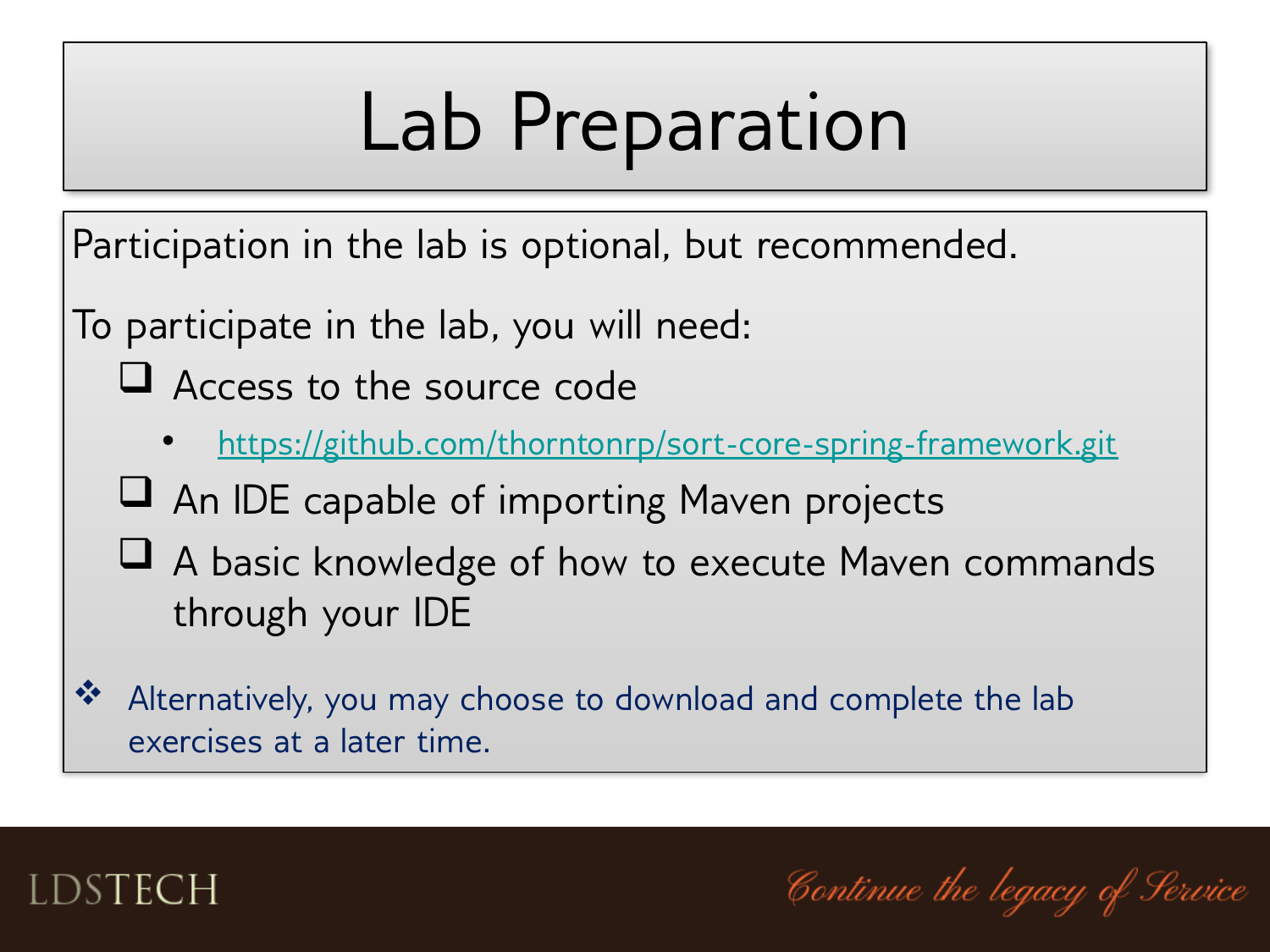

# Lab Preparation
Participation in the lab is optional, but recommended.
To participate in the lab, you will need:
Access to the source code
https://github.com/thorntonrp/sort-core-spring-framework.git
An IDE capable of importing Maven projects
A basic knowledge of how to execute Maven commands through your IDE
Alternatively, you may choose to download and complete the lab exercises at a later time.